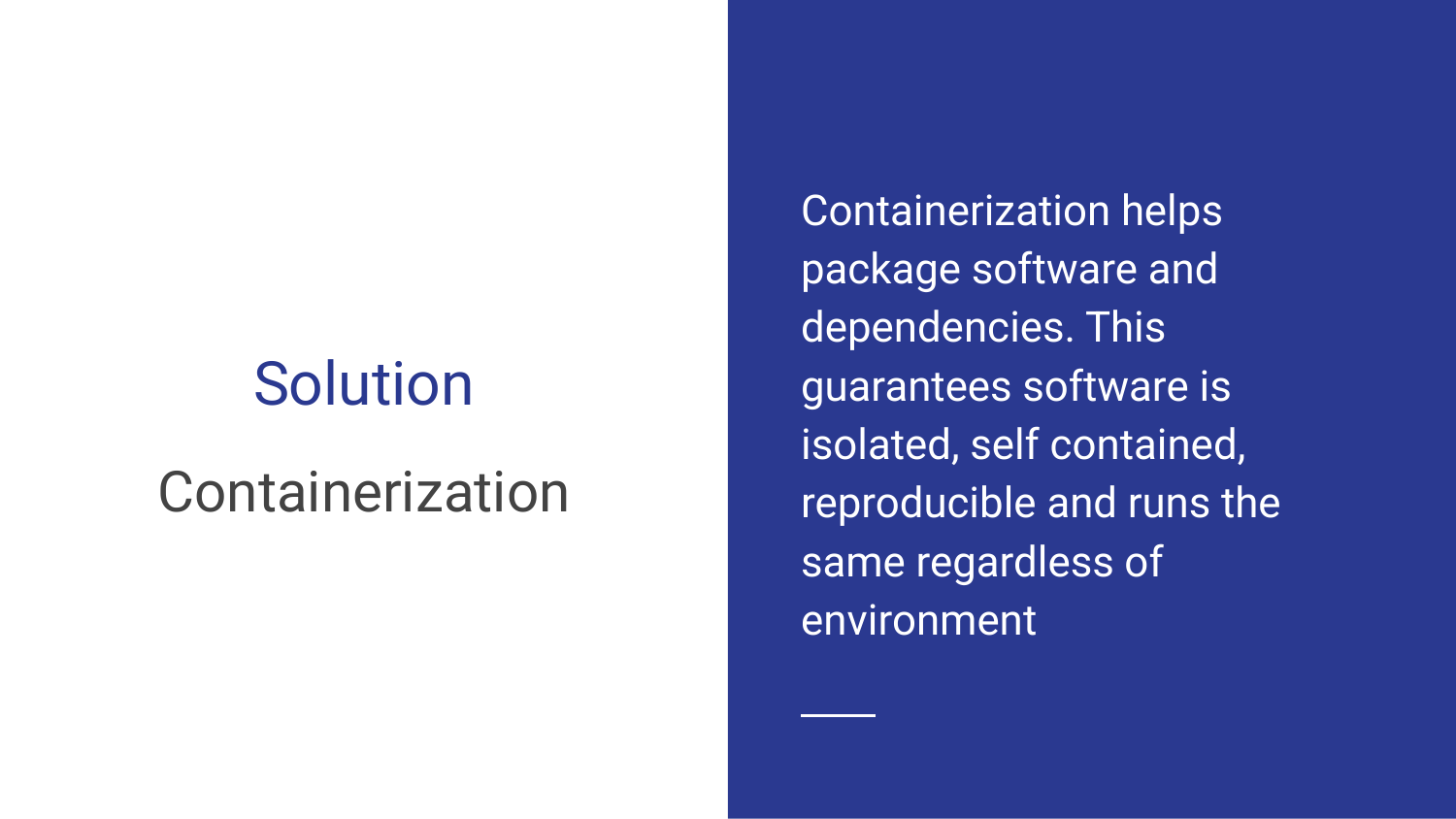

Containerization helps package software and dependencies. This guarantees software is isolated, self contained, reproducible and runs the same regardless of environment
# Solution
Containerization